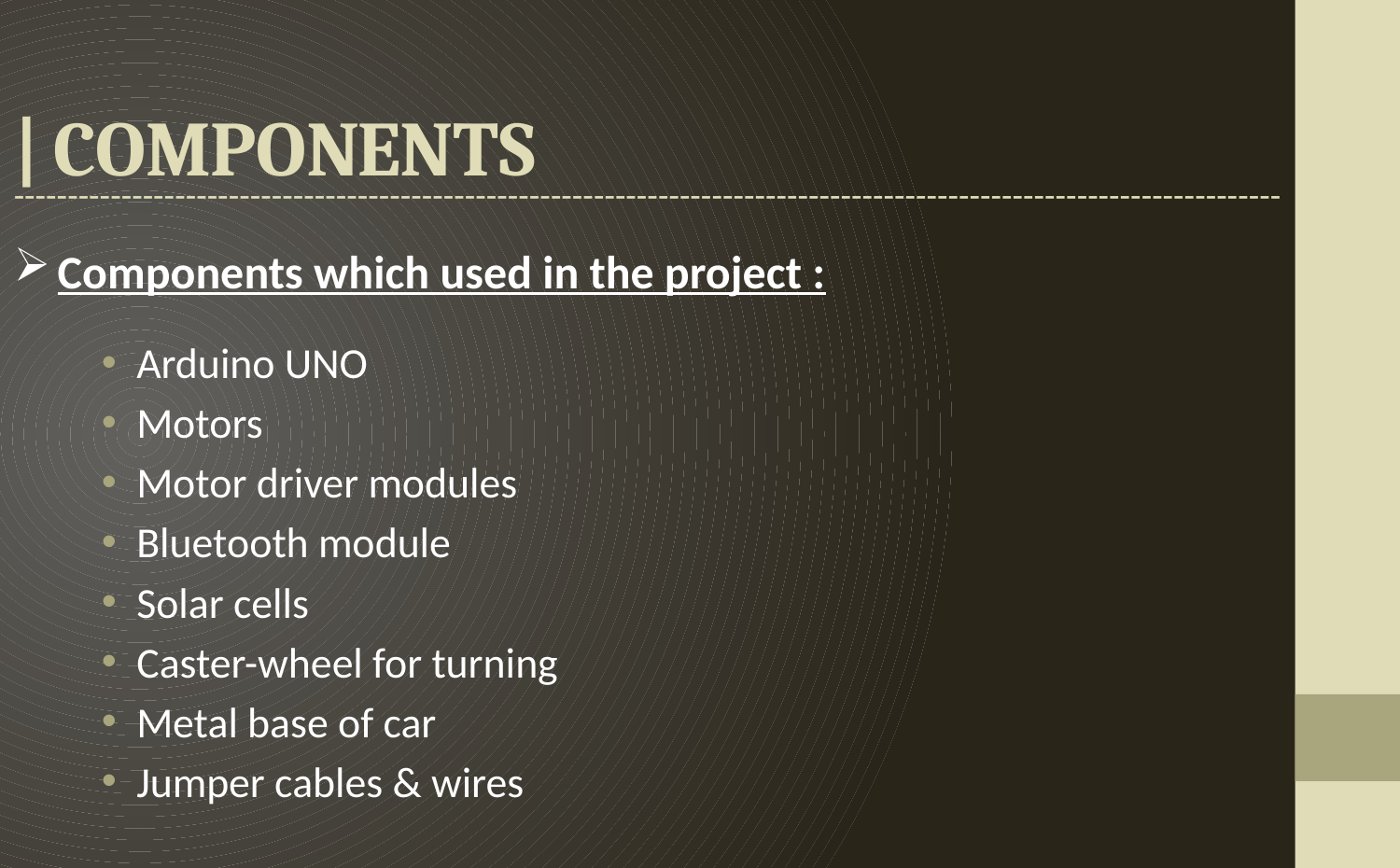

# | COMPONENTS
----------------------------------------------------------------------------------------------------------------------
Components which used in the project :
Arduino UNO
Motors
Motor driver modules
Bluetooth module
Solar cells
Caster-wheel for turning
Metal base of car
Jumper cables & wires